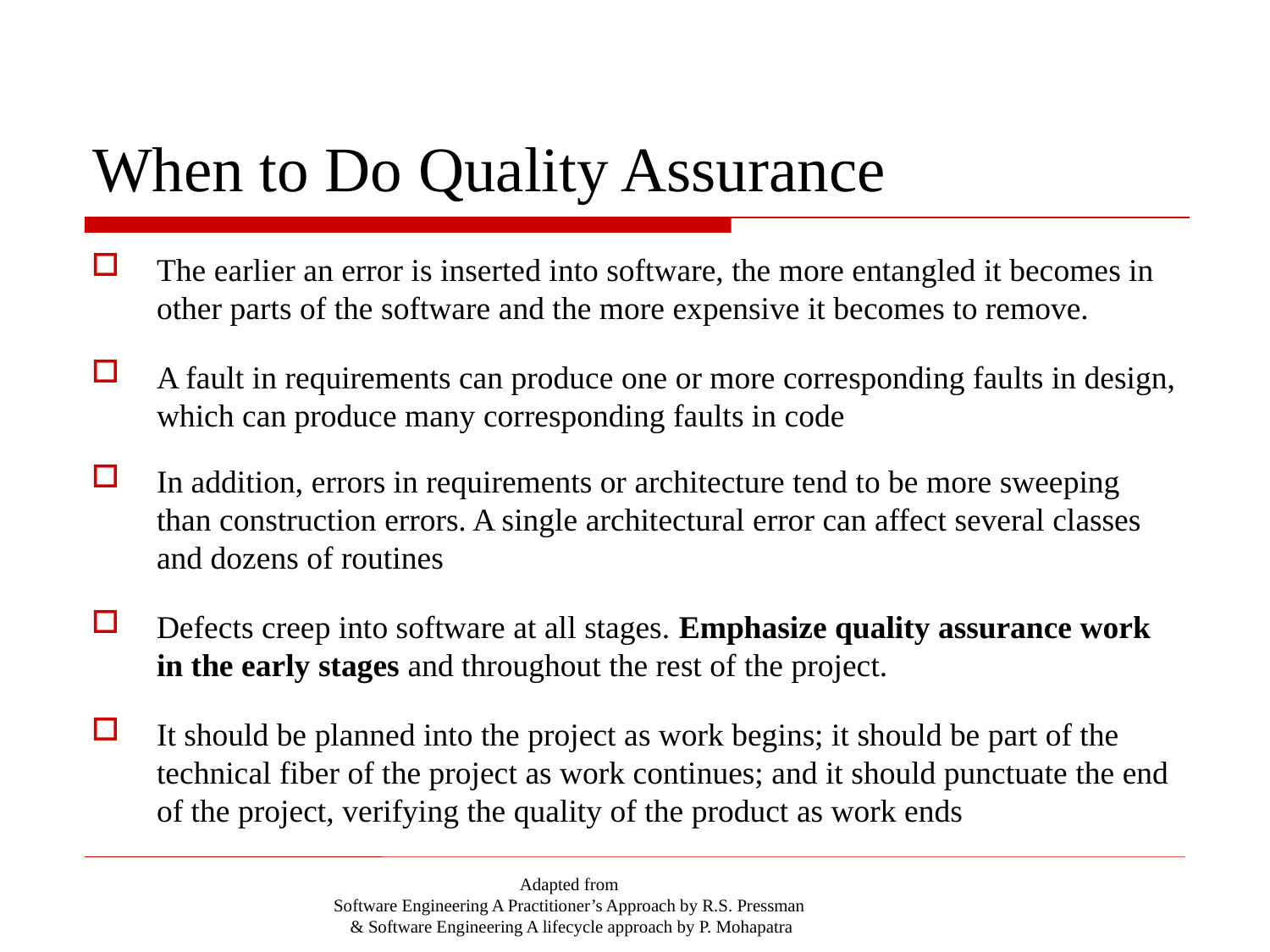

# When to Do Quality Assurance
The earlier an error is inserted into software, the more entangled it becomes in other parts of the software and the more expensive it becomes to remove.

A fault in requirements can produce one or more corresponding faults in design, which can produce many corresponding faults in code

In addition, errors in requirements or architecture tend to be more sweeping than construction errors. A single architectural error can affect several classes and dozens of routines

Defects creep into software at all stages. Emphasize quality assurance work in the early stages and throughout the rest of the project.

It should be planned into the project as work begins; it should be part of the technical fiber of the project as work continues; and it should punctuate the end of the project, verifying the quality of the product as work ends
Adapted from
Software Engineering A Practitioner’s Approach by R.S. Pressman
& Software Engineering A lifecycle approach by P. Mohapatra